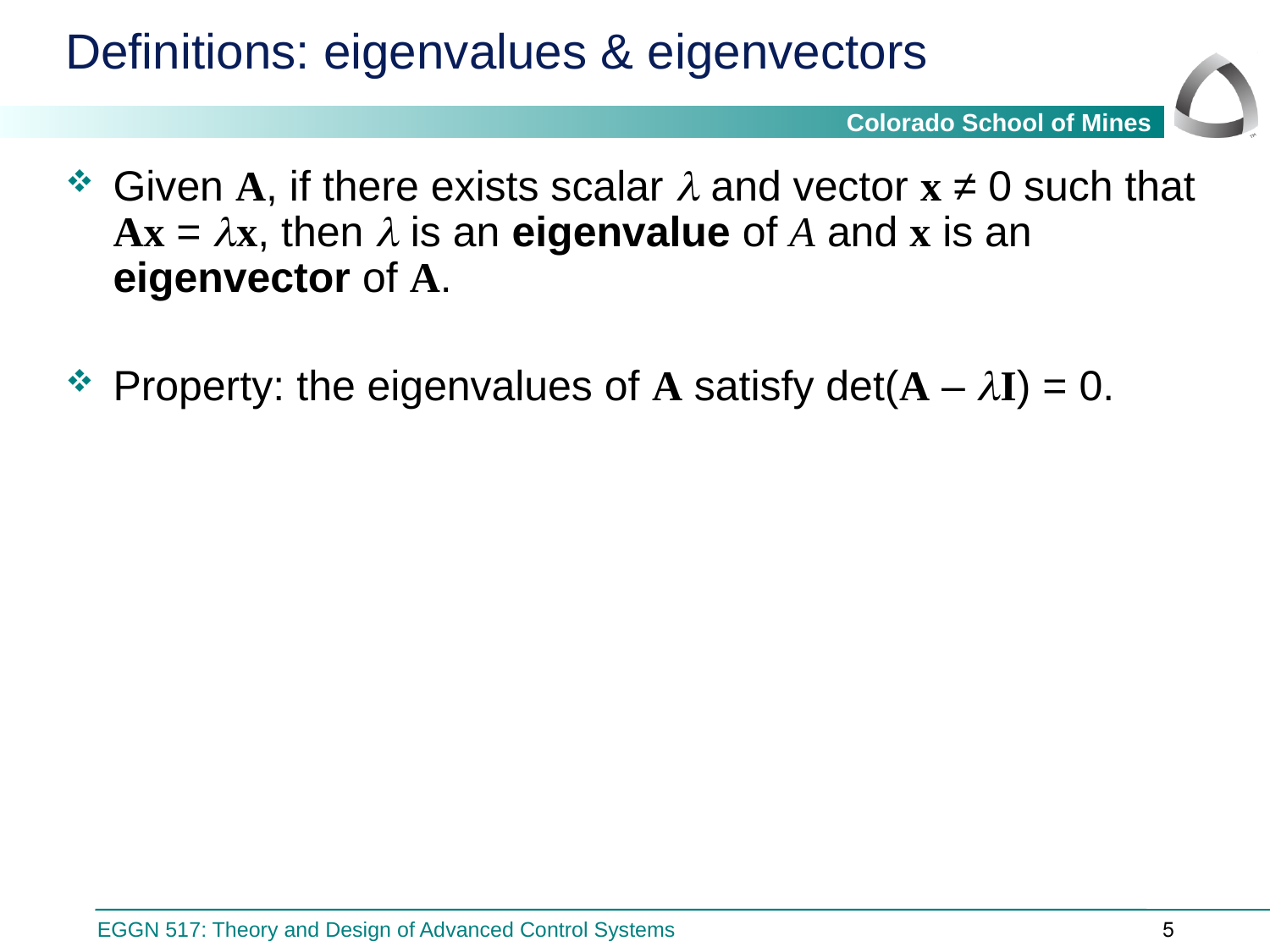

# Definitions: eigenvalues & eigenvectors
Given A, if there exists scalar λ and vector x ≠ 0 such that Ax = λx, then λ is an eigenvalue of A and x is an eigenvector of A.

Property: the eigenvalues of A satisfy det(A – λI) = 0.